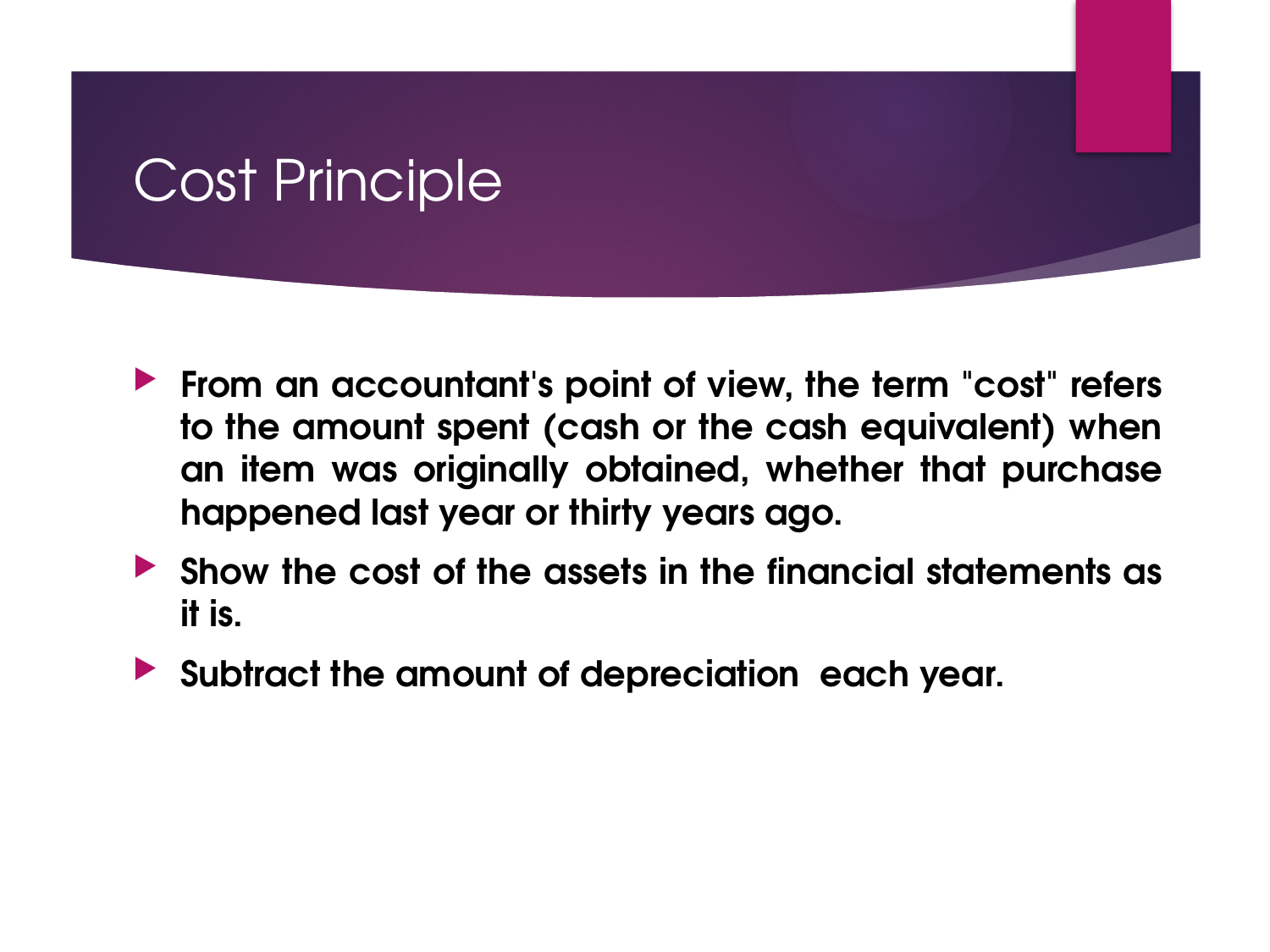

# Cost Principle
From an accountant's point of view, the term "cost" refers to the amount spent (cash or the cash equivalent) when an item was originally obtained, whether that purchase happened last year or thirty years ago.
Show the cost of the assets in the financial statements as it is.
Subtract the amount of depreciation  each year.